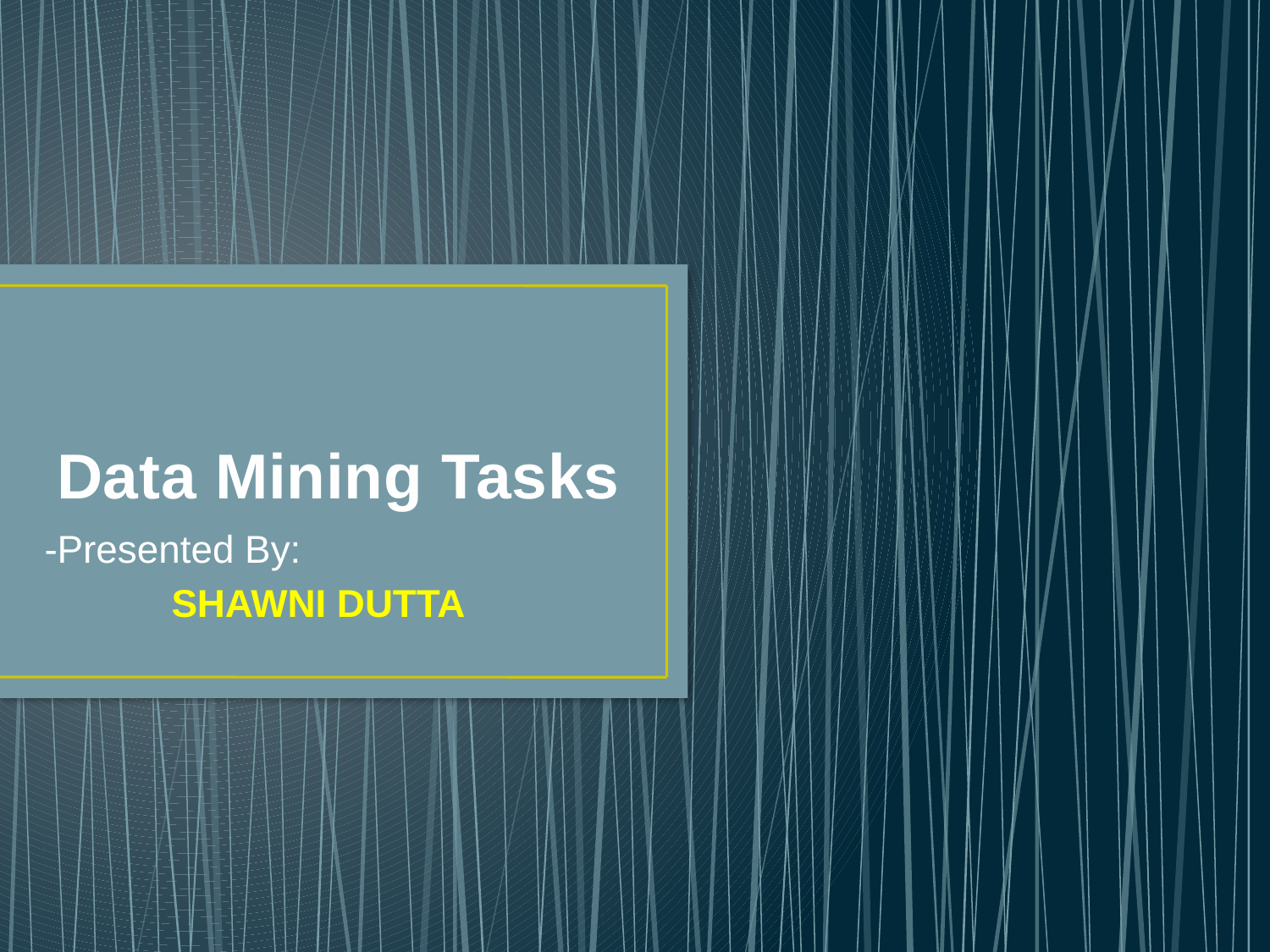

# Data Mining Tasks
-Presented By:
	SHAWNI DUTTA